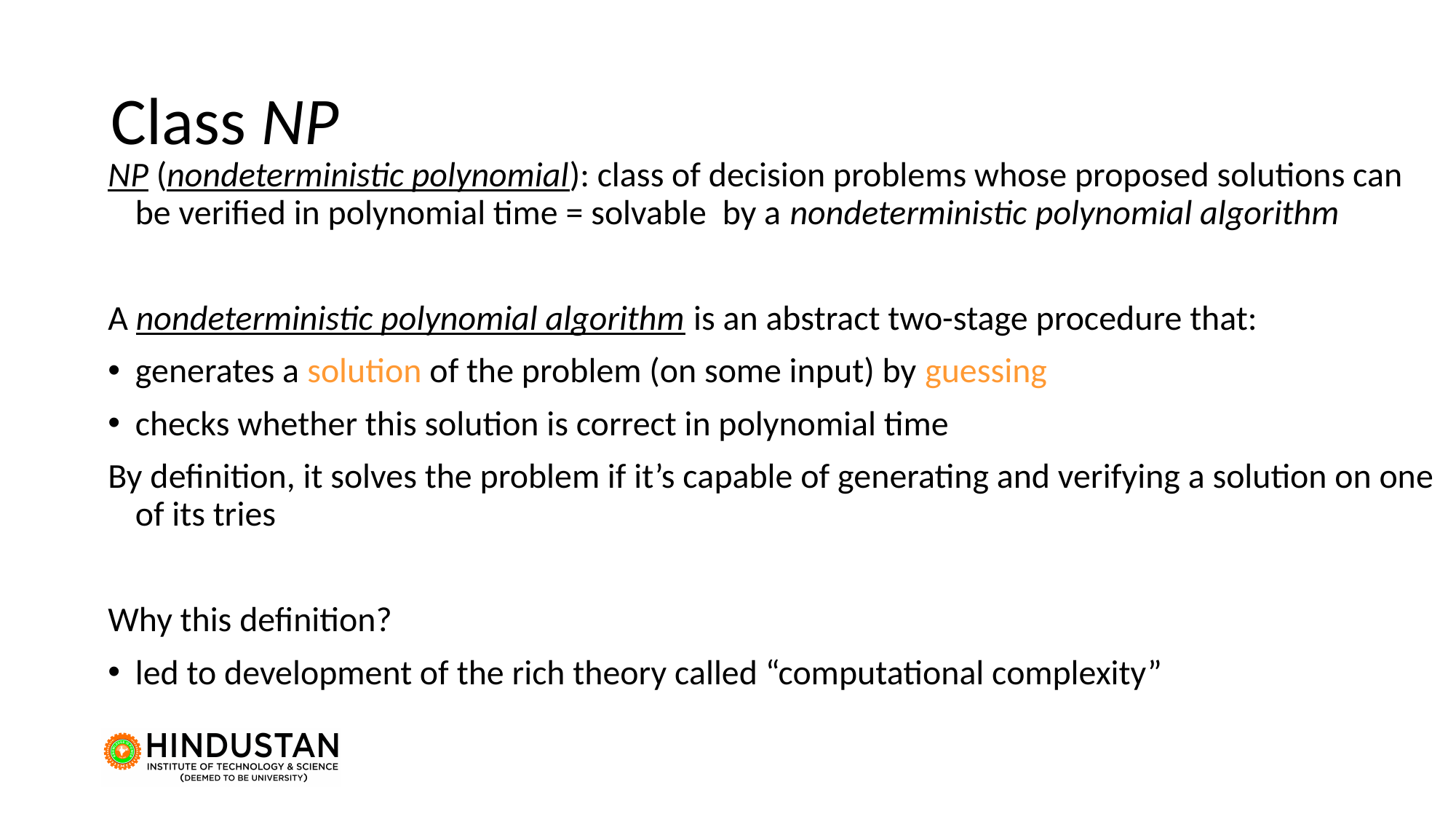

# Class NP
NP (nondeterministic polynomial): class of decision problems whose proposed solutions can be verified in polynomial time = solvable  by a nondeterministic polynomial algorithm

A nondeterministic polynomial algorithm is an abstract two-stage procedure that:
generates a solution of the problem (on some input) by guessing
checks whether this solution is correct in polynomial time
By definition, it solves the problem if it’s capable of generating and verifying a solution on one of its tries

Why this definition?
led to development of the rich theory called “computational complexity”